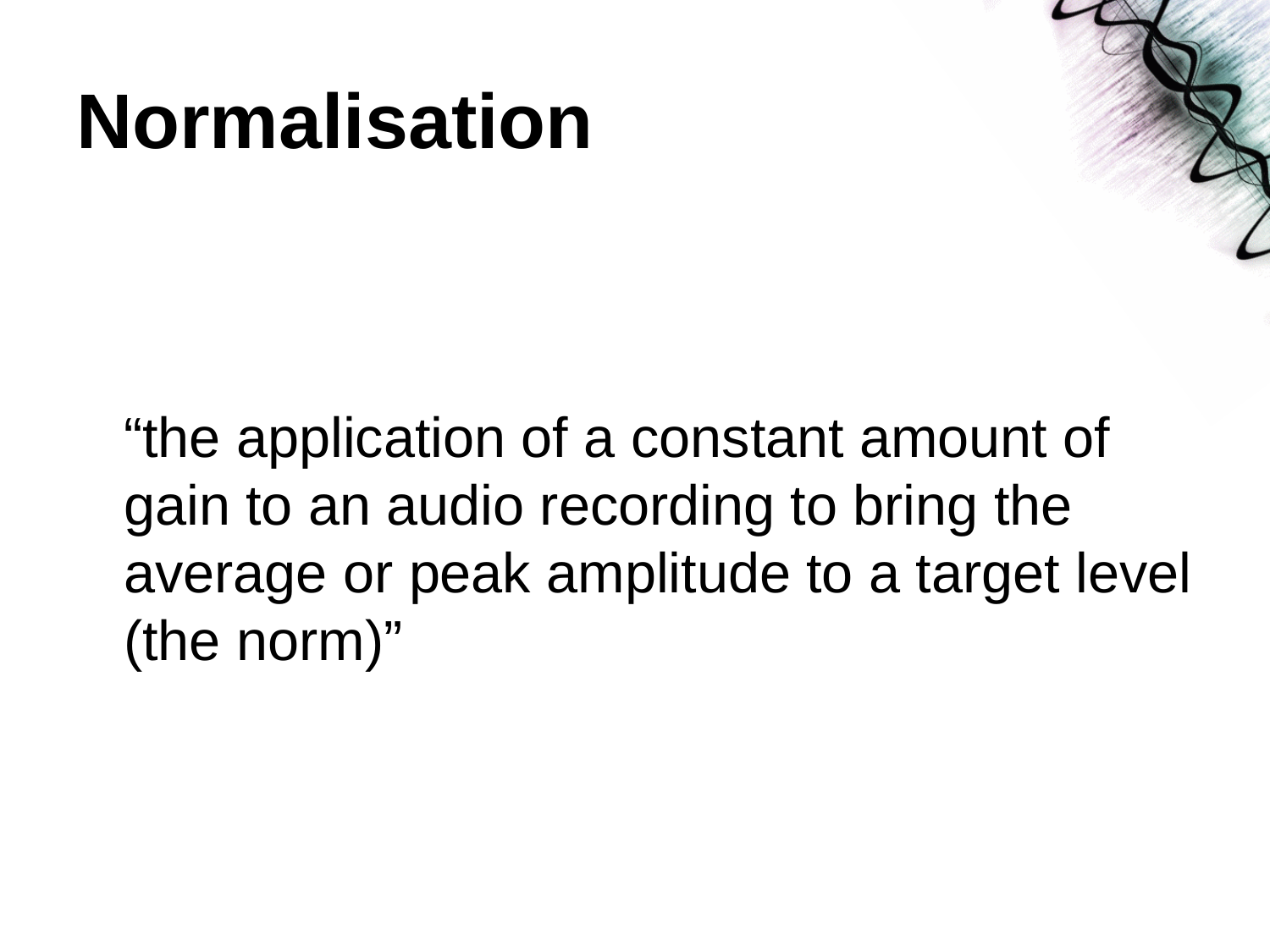

# Normalisation
	“the application of a constant amount of gain to an audio recording to bring the average or peak amplitude to a target level (the norm)”